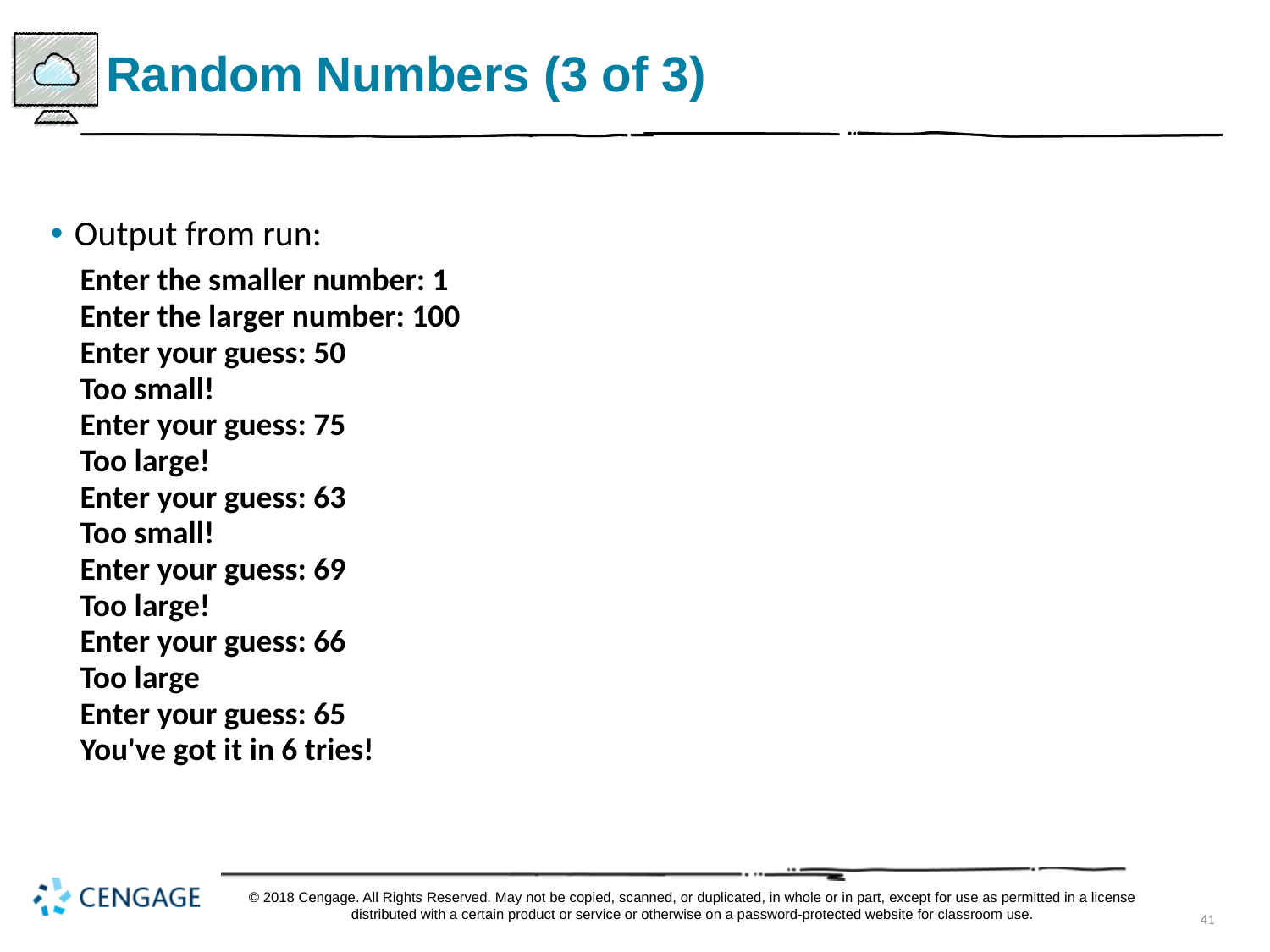

# Random Numbers (3 of 3)
Output from run:
Enter the smaller number: 1
Enter the larger number: 100
Enter your guess: 50
Too small!
Enter your guess: 75
Too large!
Enter your guess: 63
Too small!
Enter your guess: 69
Too large!
Enter your guess: 66
Too large
Enter your guess: 65
You've got it in 6 tries!
© 2018 Cengage. All Rights Reserved. May not be copied, scanned, or duplicated, in whole or in part, except for use as permitted in a license distributed with a certain product or service or otherwise on a password-protected website for classroom use.